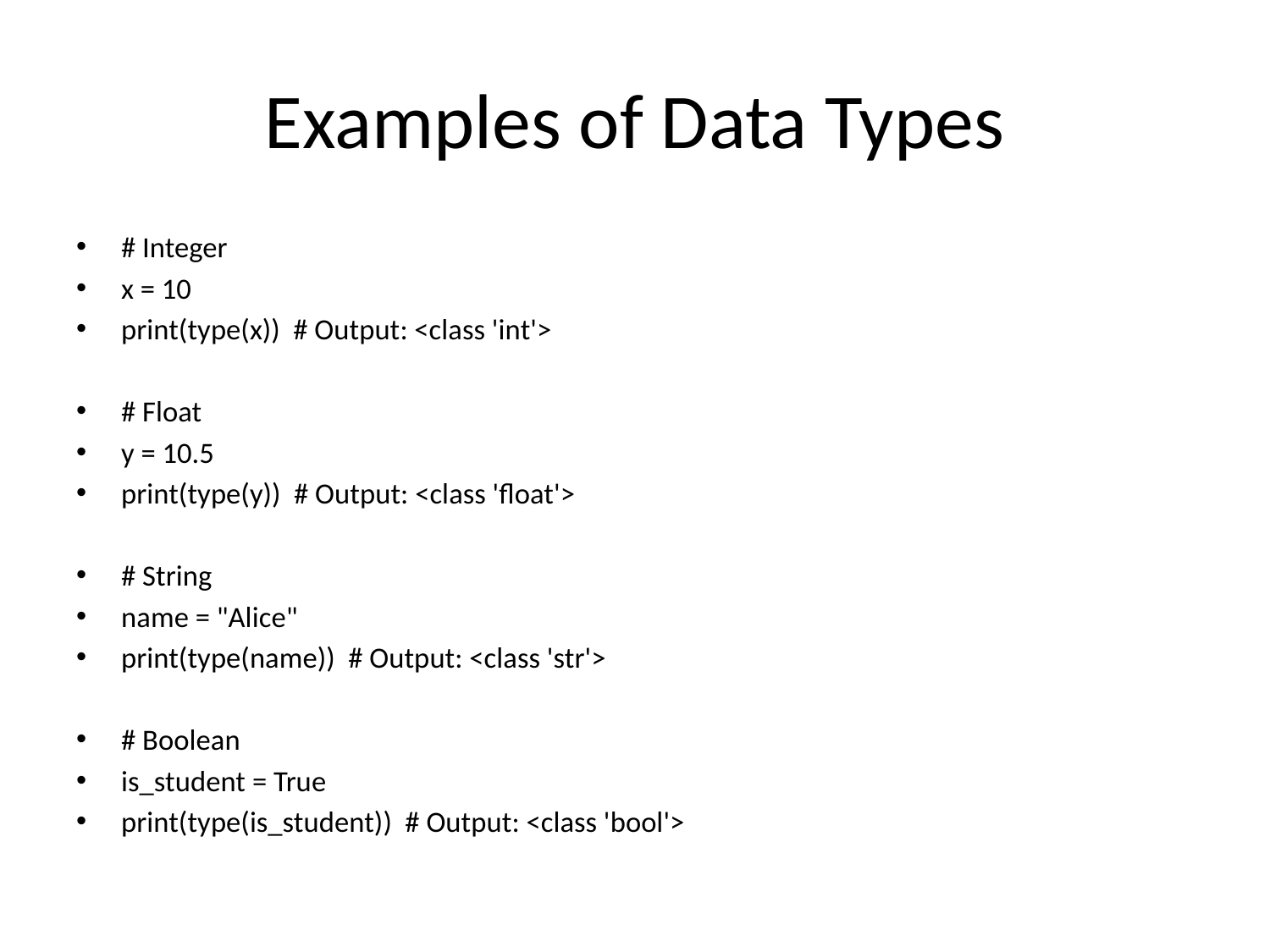

# Examples of Data Types
# Integer
x = 10
print(type(x))  # Output: <class 'int'>

# Float
y = 10.5
print(type(y))  # Output: <class 'float'>

# String
name = "Alice"
print(type(name))  # Output: <class 'str'>

# Boolean
is_student = True
print(type(is_student))  # Output: <class 'bool'>